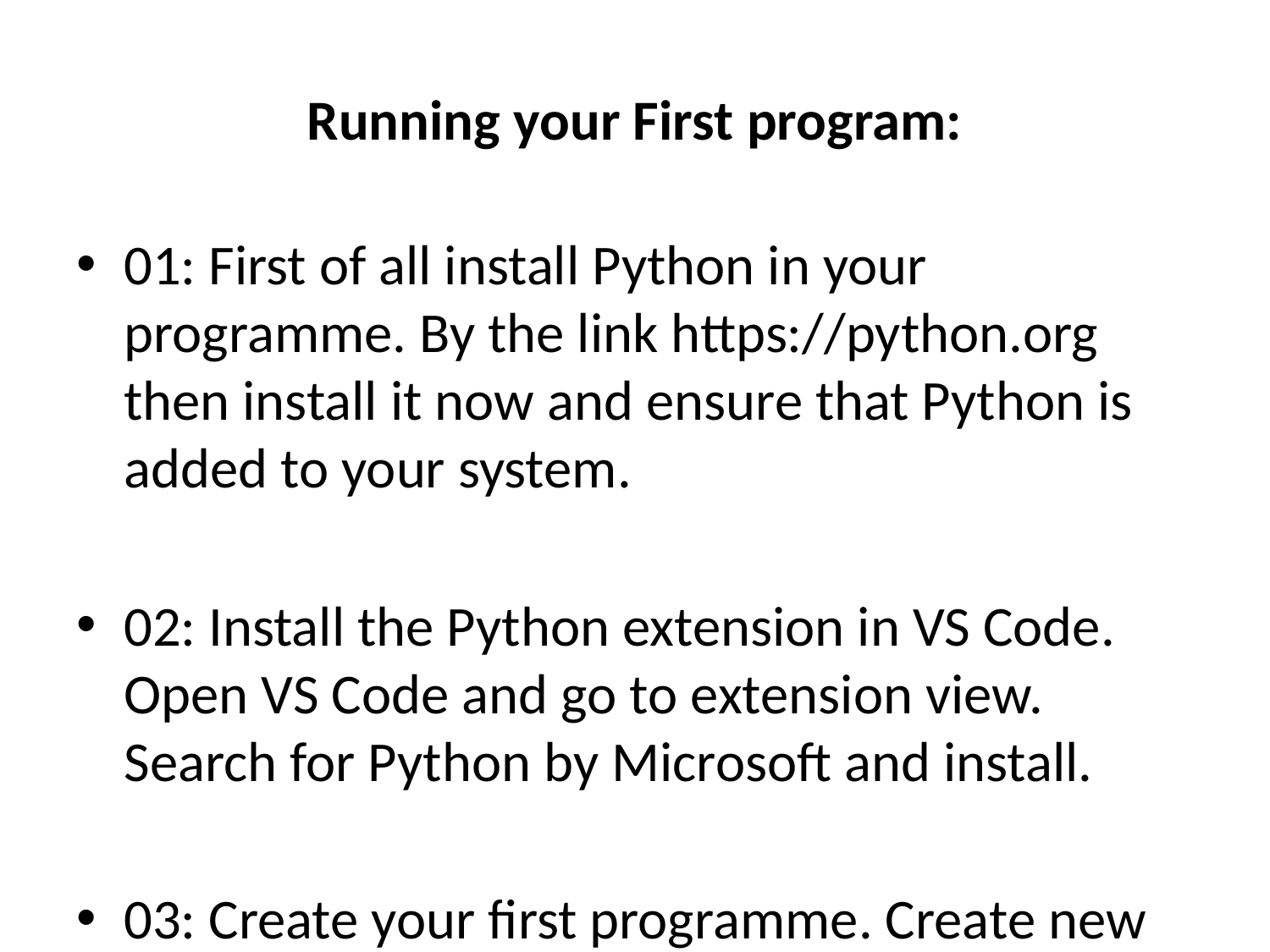

# Running your First program:
01: First of all install Python in your programme. By the link https://python.org then install it now and ensure that Python is added to your system.

02: Install the Python extension in VS Code. Open VS Code and go to extension view. Search for Python by Microsoft and install.

03: Create your first programme. Create new folder and suggest any name. Then open new folder in VS Code and then name suggest hello-py and add following code:
   python
   print("Hello, World")

04: Run the programme: Open the terminal in VS Code then copy code
   python hello.py